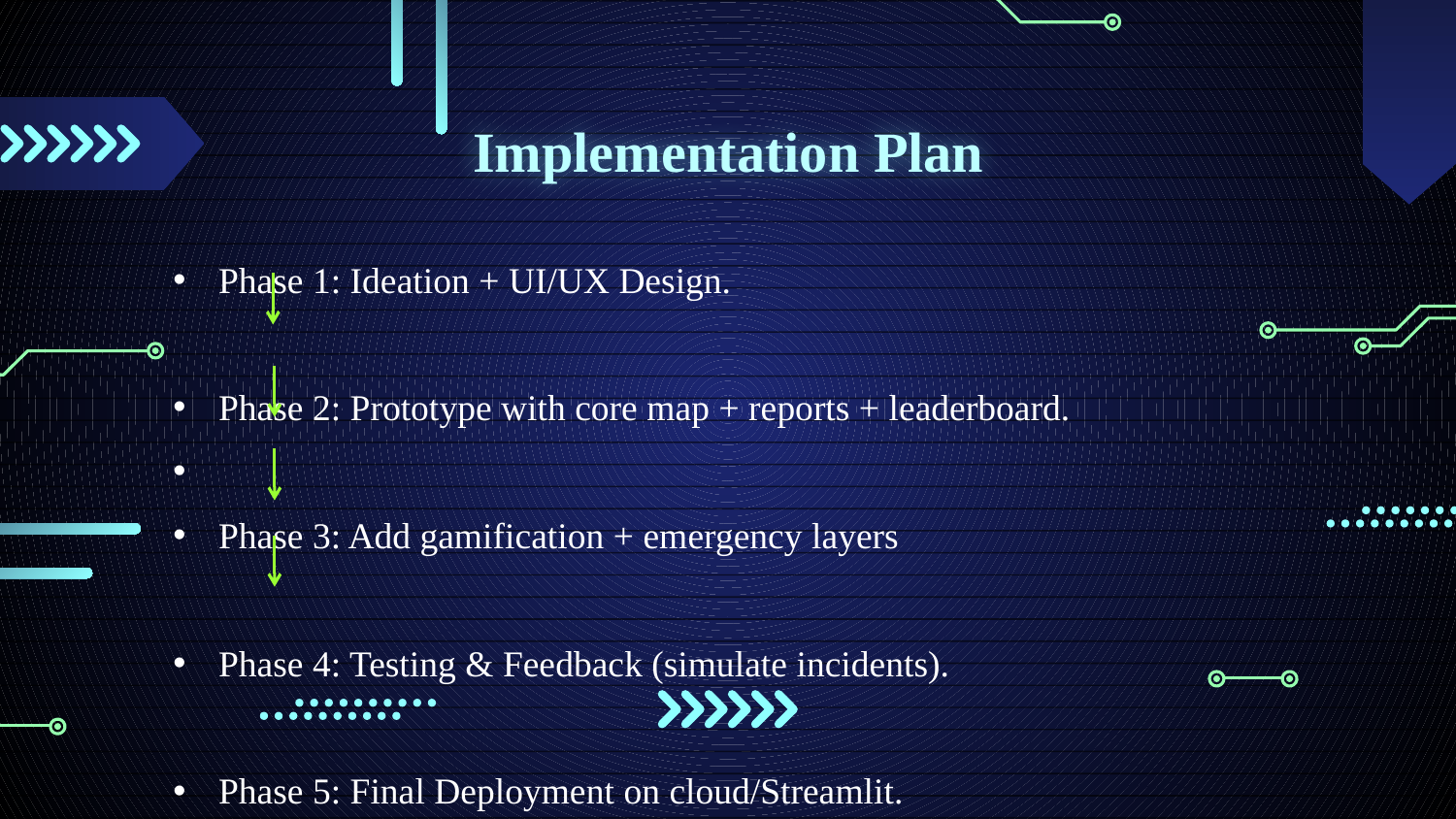

# Implementation Plan

Phase 1: Ideation + UI/UX Design.

Phase 2: Prototype with core map + reports + leaderboard.

Phase 3: Add gamification + emergency layers

Phase 4: Testing & Feedback (simulate incidents).

Phase 5: Final Deployment on cloud/Streamlit.